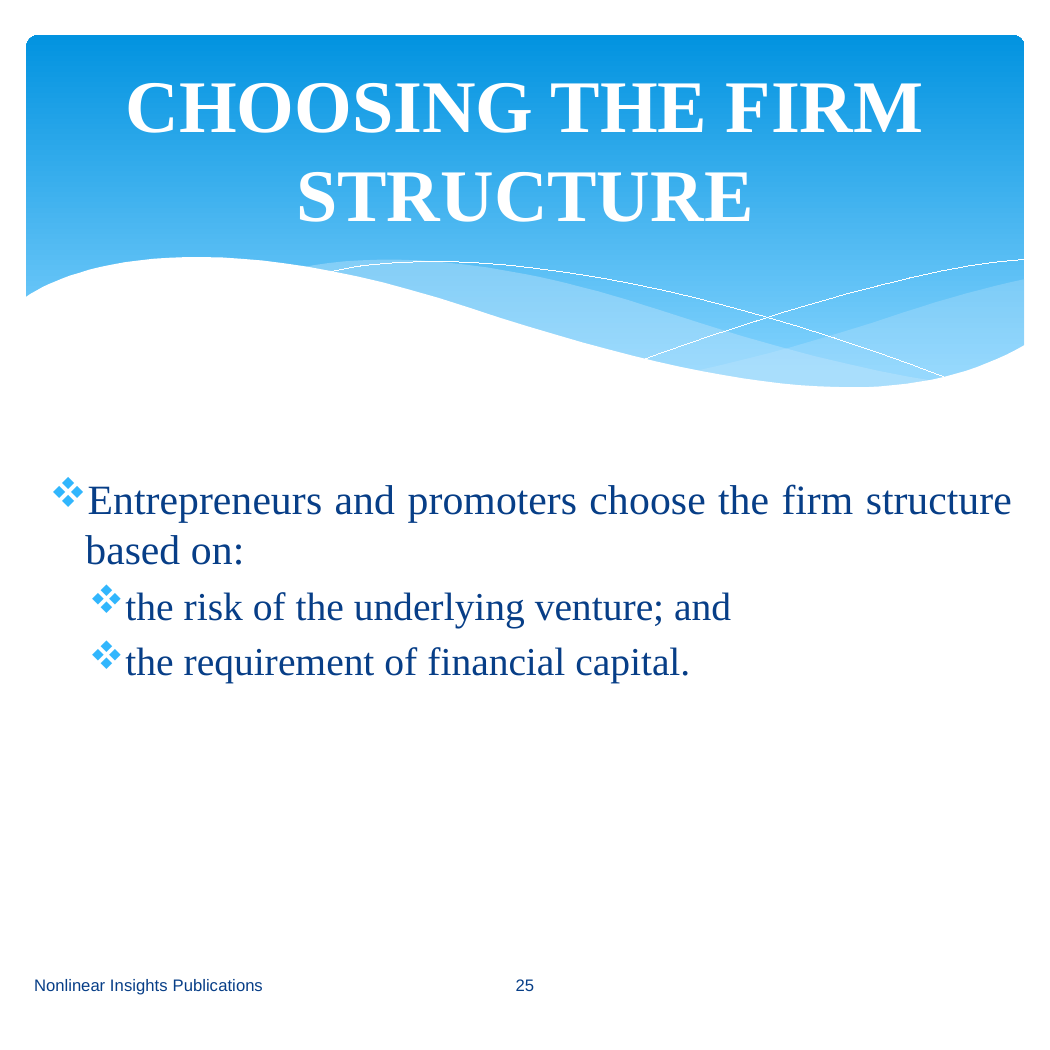

CHOOSING THE FIRM STRUCTURE
# Entrepreneurs and promoters choose the firm structure based on:
the risk of the underlying venture; and
the requirement of financial capital.
Nonlinear Insights Publications
25